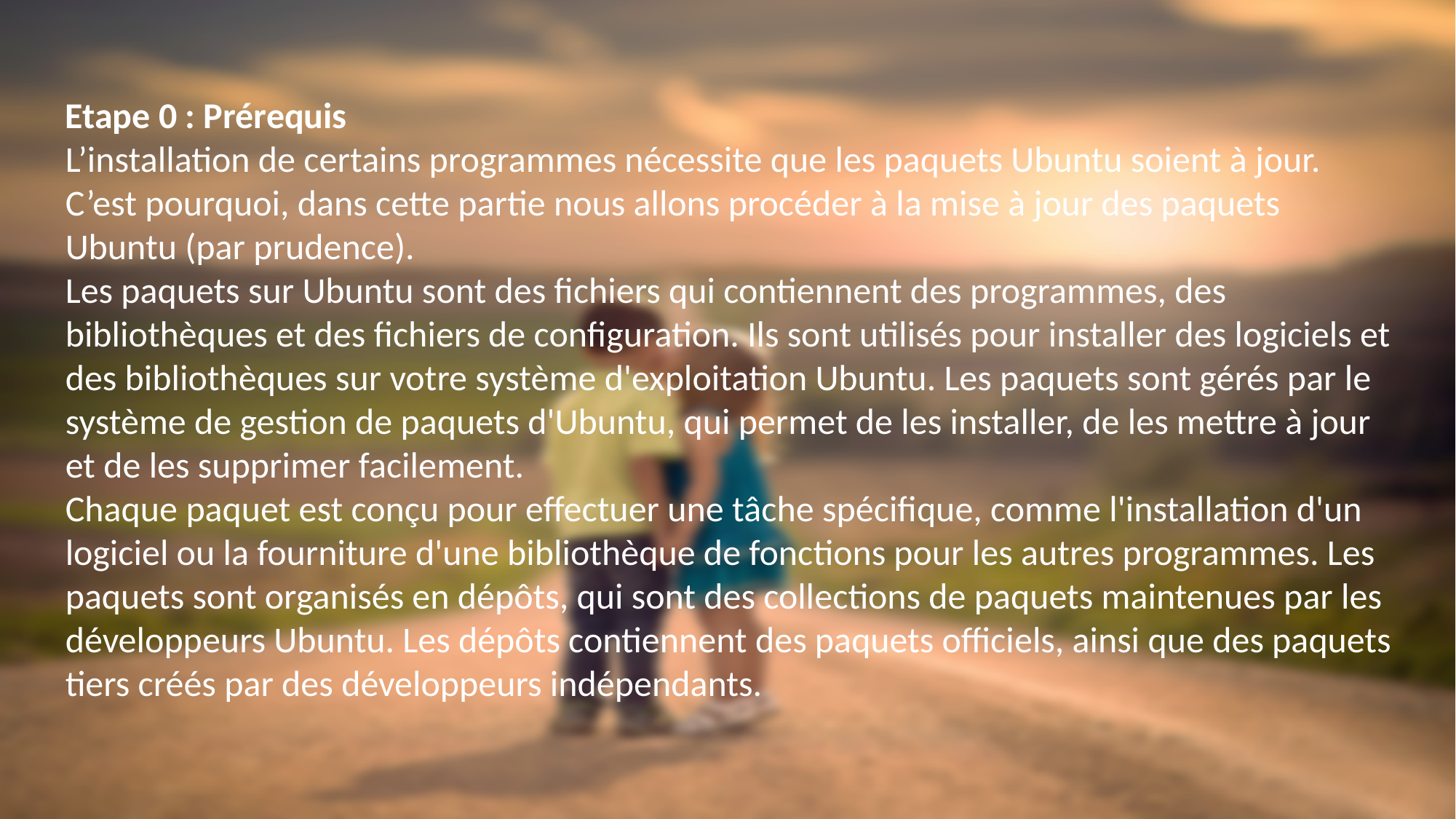

Etape 0 : Prérequis
L’installation de certains programmes nécessite que les paquets Ubuntu soient à jour. C’est pourquoi, dans cette partie nous allons procéder à la mise à jour des paquets Ubuntu (par prudence).
Les paquets sur Ubuntu sont des fichiers qui contiennent des programmes, des bibliothèques et des fichiers de configuration. Ils sont utilisés pour installer des logiciels et des bibliothèques sur votre système d'exploitation Ubuntu. Les paquets sont gérés par le système de gestion de paquets d'Ubuntu, qui permet de les installer, de les mettre à jour et de les supprimer facilement.
Chaque paquet est conçu pour effectuer une tâche spécifique, comme l'installation d'un logiciel ou la fourniture d'une bibliothèque de fonctions pour les autres programmes. Les paquets sont organisés en dépôts, qui sont des collections de paquets maintenues par les développeurs Ubuntu. Les dépôts contiennent des paquets officiels, ainsi que des paquets tiers créés par des développeurs indépendants.